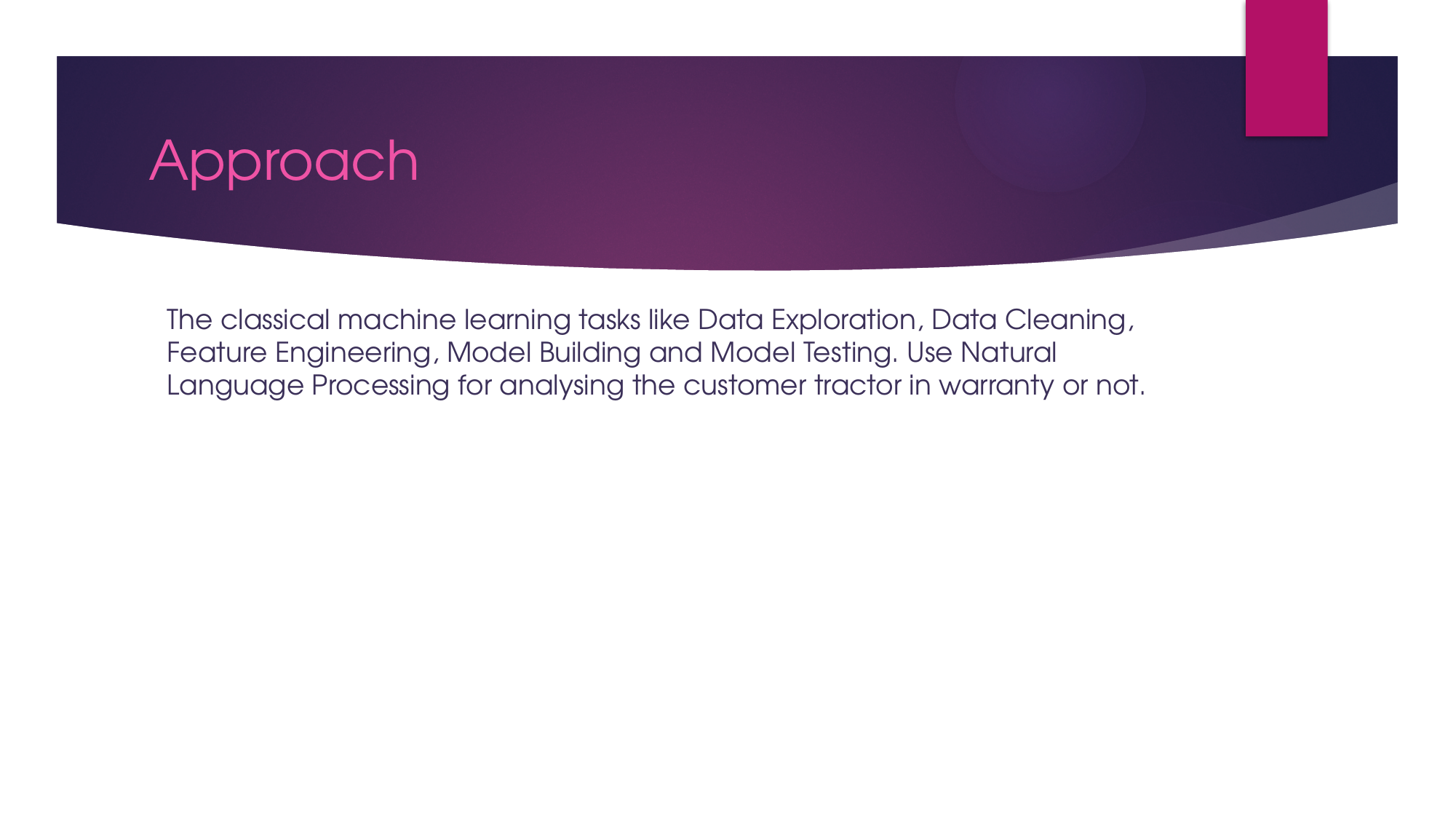

# Approach
The classical machine learning tasks like Data Exploration, Data Cleaning, Feature Engineering, Model Building and Model Testing. Use Natural Language Processing for analysing the customer tractor in warranty or not.